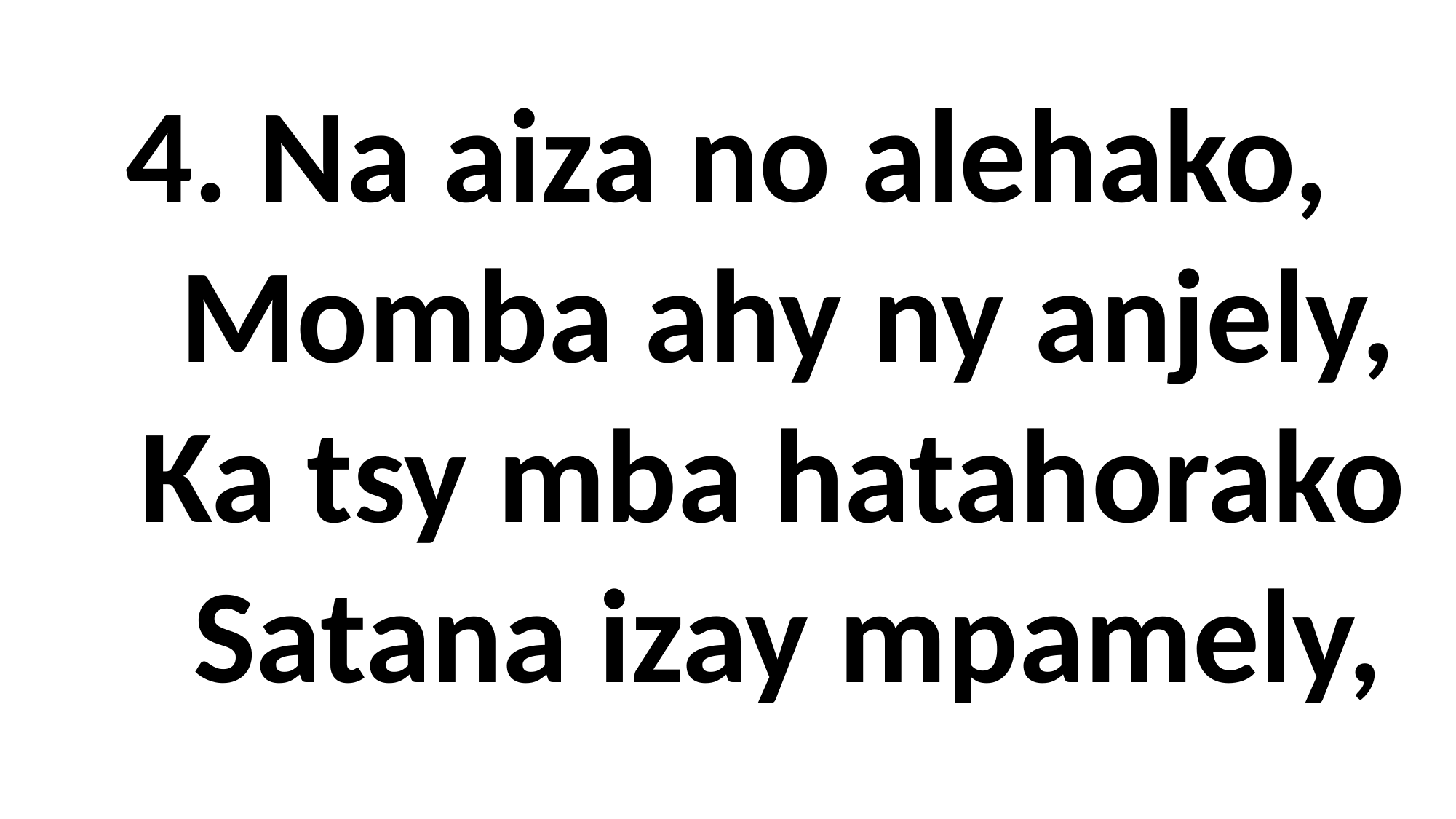

4. Na aiza no alehako,
    Momba ahy ny anjely,
   Ka tsy mba hatahorako
    Satana izay mpamely,